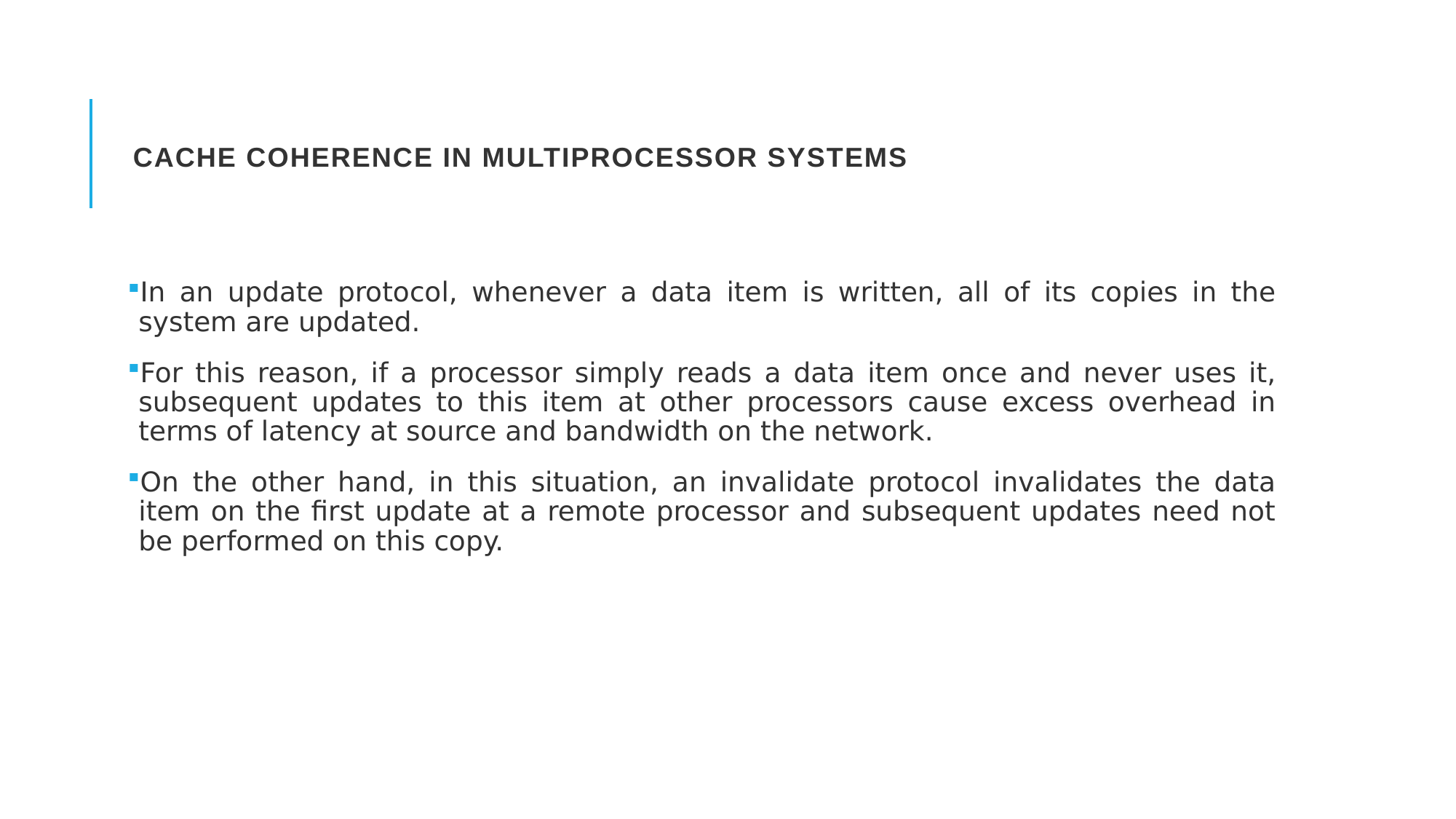

# Cache Coherence in Multiprocessor Systems
In an update protocol, whenever a data item is written, all of its copies in the system are updated.
For this reason, if a processor simply reads a data item once and never uses it, subsequent updates to this item at other processors cause excess overhead in terms of latency at source and bandwidth on the network.
On the other hand, in this situation, an invalidate protocol invalidates the data item on the first update at a remote processor and subsequent updates need not be performed on this copy.